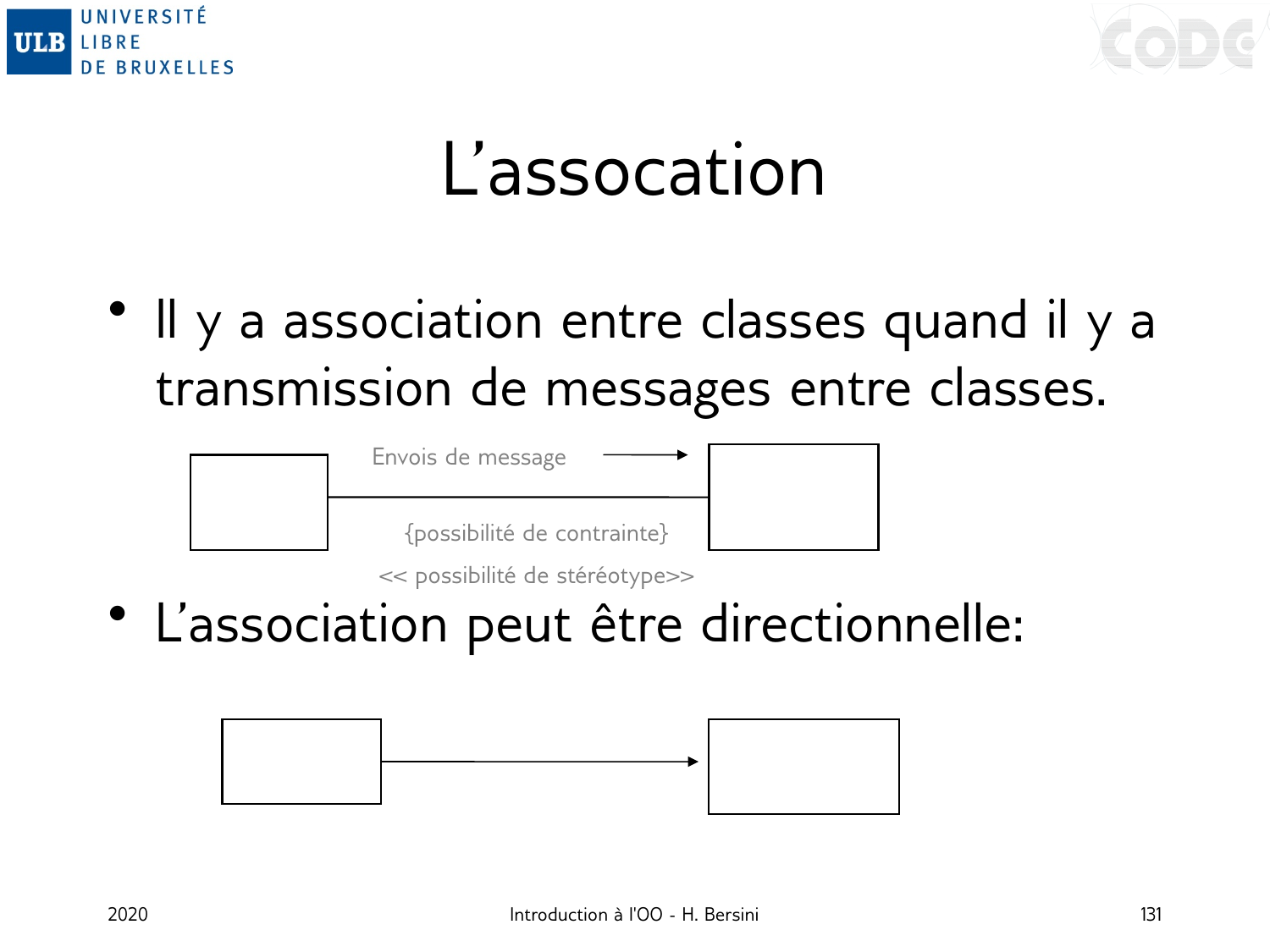

# L’assocation
Il y a association entre classes quand il y a transmission de messages entre classes.

L’association peut être directionnelle:

Envois de message

{possibilité de contrainte}
<< possibilité de stéréotype>>

2020
Introduction à l'OO - H. Bersini
131